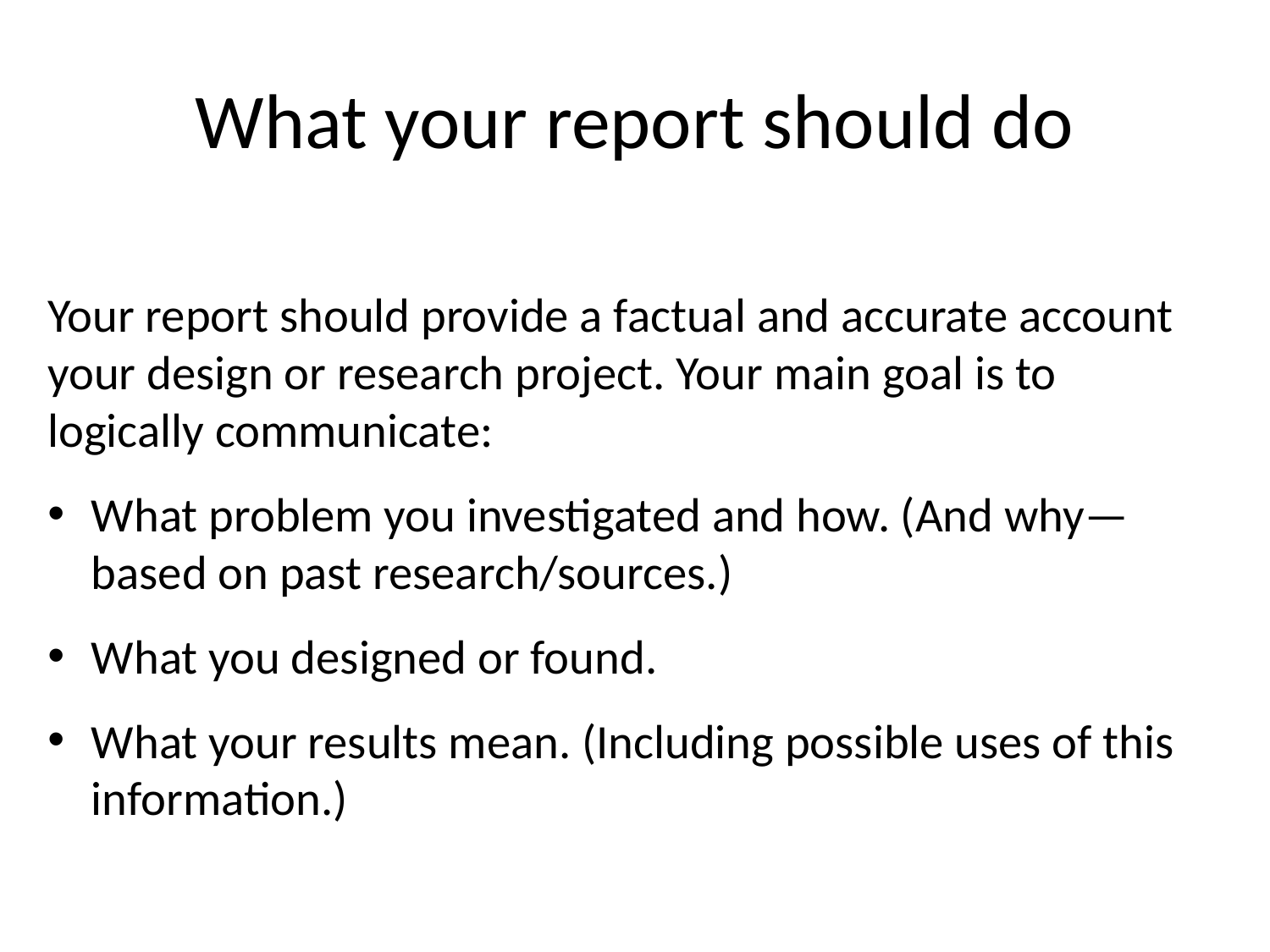

# What your report should do
Your report should provide a factual and accurate account your design or research project. Your main goal is to logically communicate:
What problem you investigated and how. (And why—based on past research/sources.)
What you designed or found.
What your results mean. (Including possible uses of this information.)